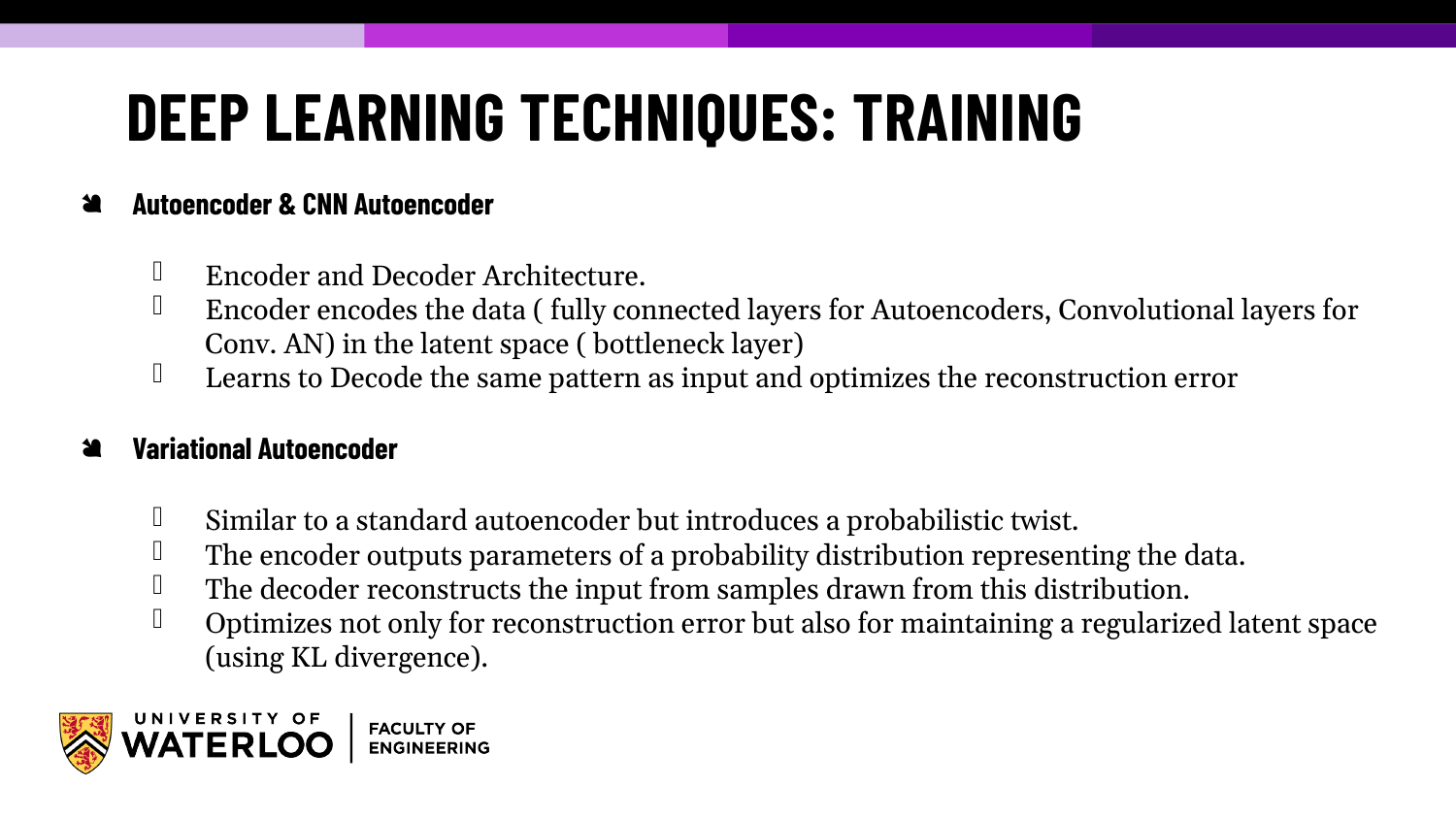

# Deep Learning Techniques: Training
Autoencoder & CNN Autoencoder

Encoder and Decoder Architecture.
Encoder encodes the data ( fully connected layers for Autoencoders, Convolutional layers for Conv. AN) in the latent space ( bottleneck layer)
Learns to Decode the same pattern as input and optimizes the reconstruction error

Variational Autoencoder

Similar to a standard autoencoder but introduces a probabilistic twist.
The encoder outputs parameters of a probability distribution representing the data.
The decoder reconstructs the input from samples drawn from this distribution.
Optimizes not only for reconstruction error but also for maintaining a regularized latent space (using KL divergence).